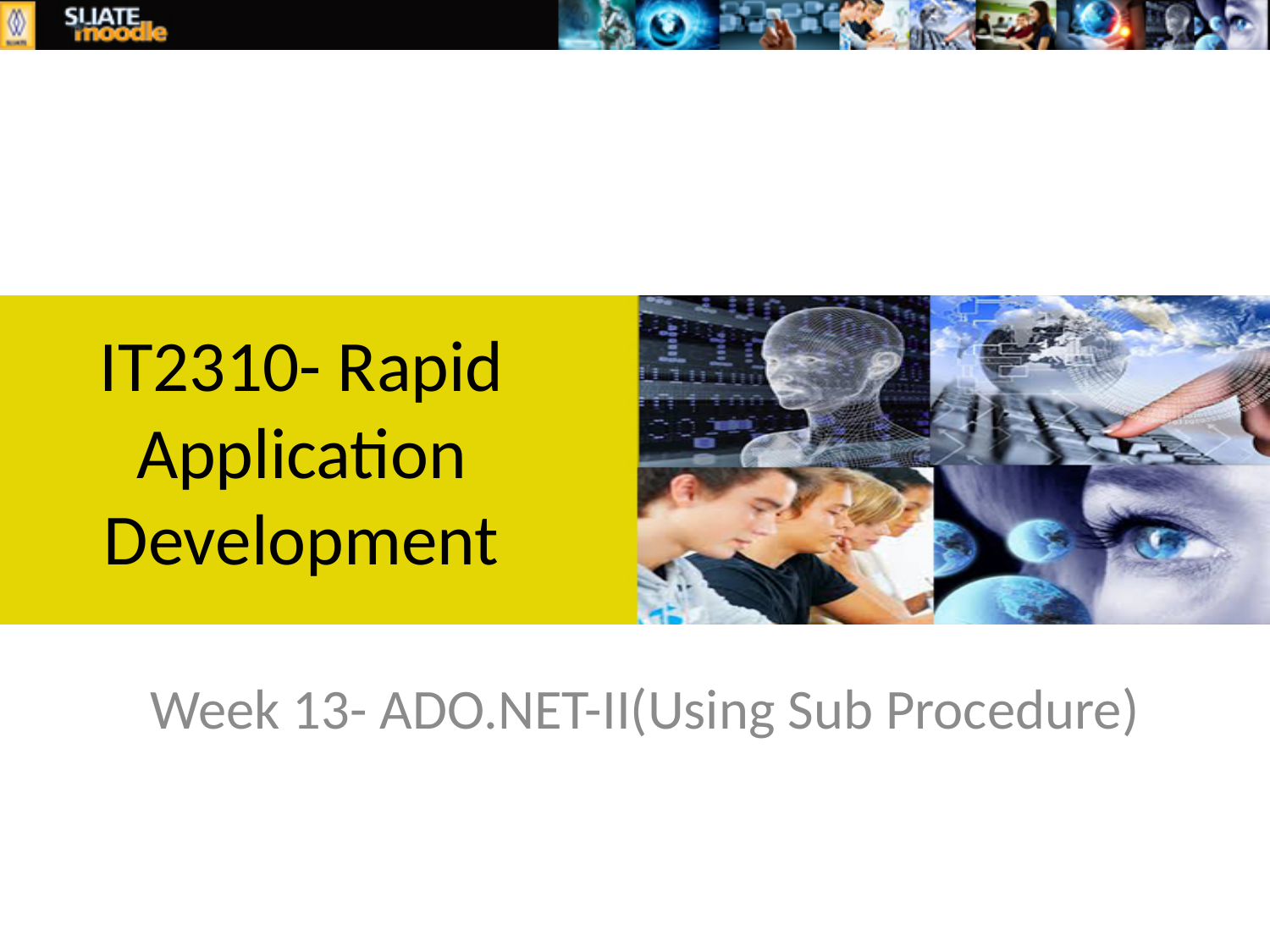

# IT2310- Rapid Application Development
Week 13- ADO.NET-II(Using Sub Procedure)